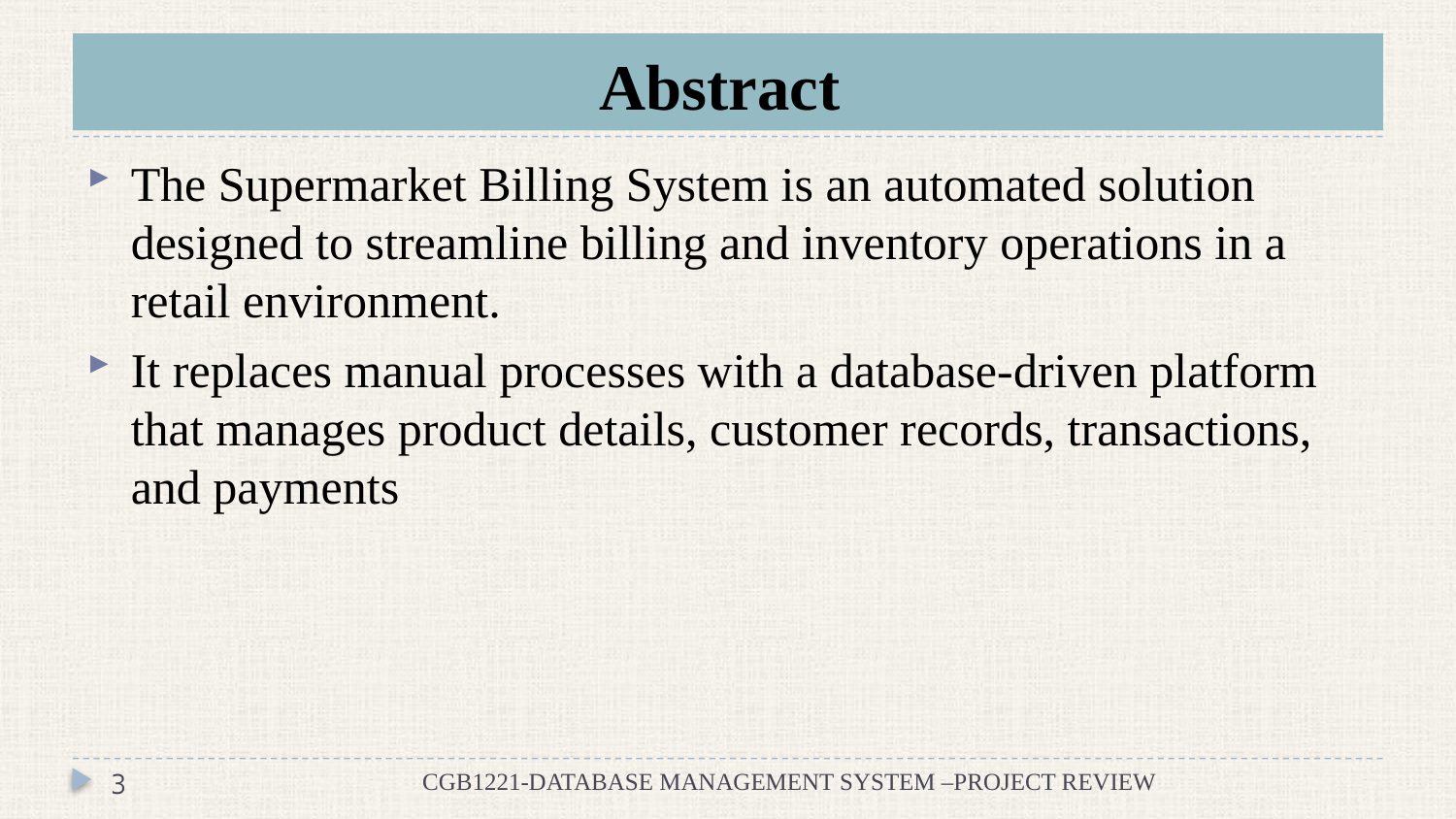

# Abstract
The Supermarket Billing System is an automated solution designed to streamline billing and inventory operations in a retail environment.
It replaces manual processes with a database-driven platform that manages product details, customer records, transactions, and payments
3
CGB1221-DATABASE MANAGEMENT SYSTEM –PROJECT REVIEW